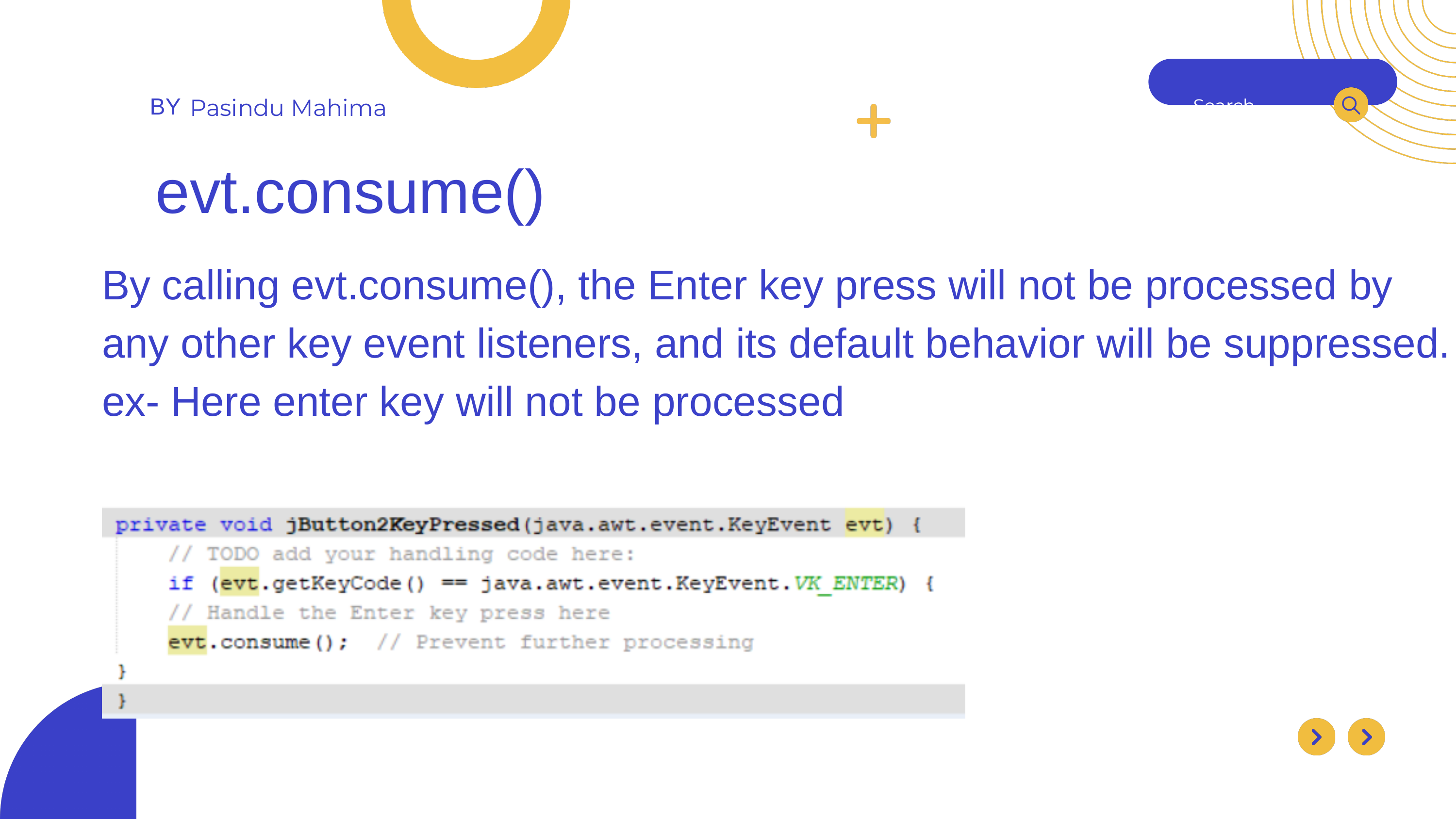

BY

Pasindu Mahima
Search . . .

evt.consume()
By calling evt.consume(), the Enter key press will not be processed by any other key event listeners, and its default behavior will be suppressed.
ex- Here enter key will not be processed